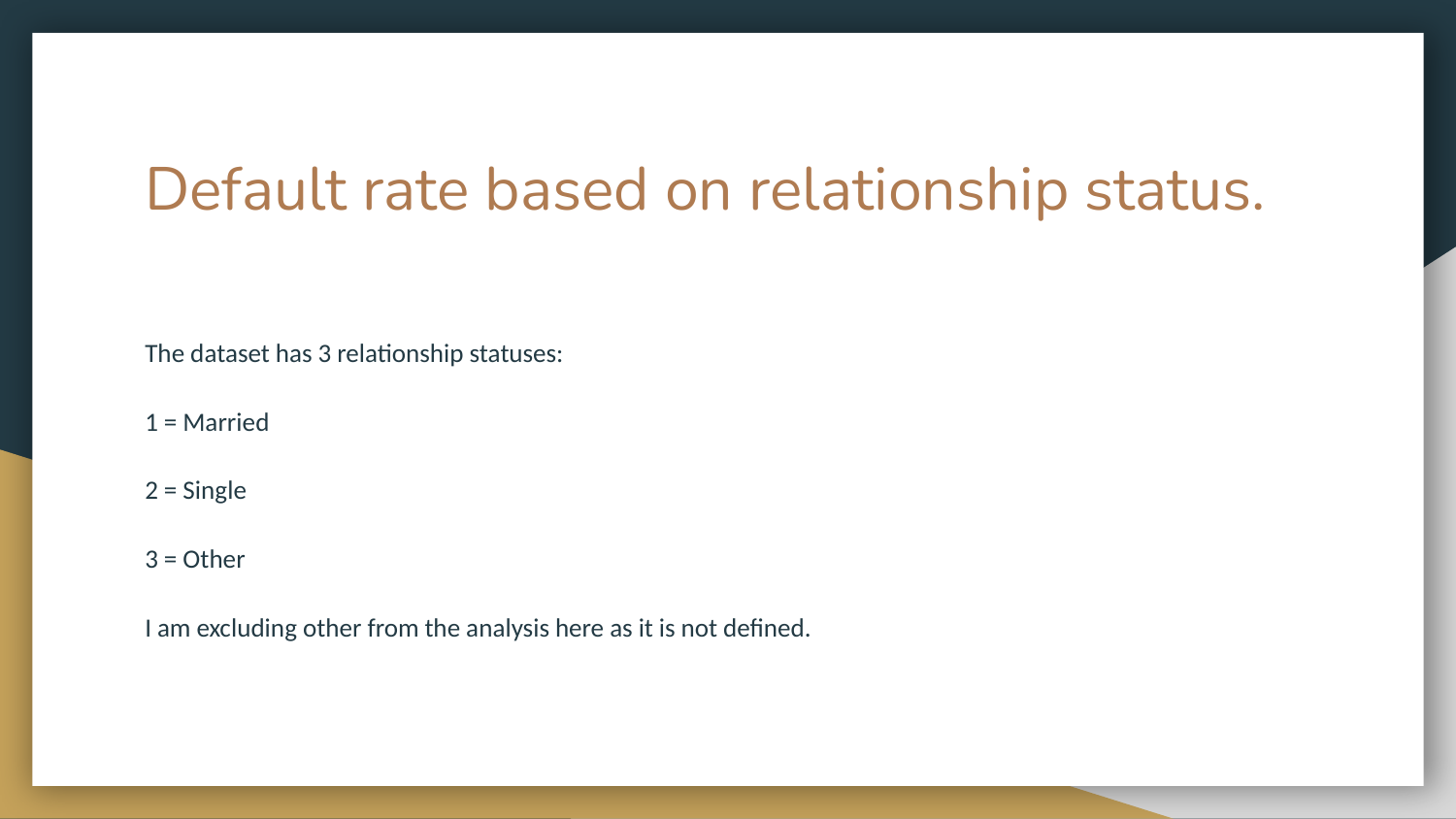

# Default rate based on relationship status.
The dataset has 3 relationship statuses:
1 = Married
2 = Single
3 = Other
I am excluding other from the analysis here as it is not defined.